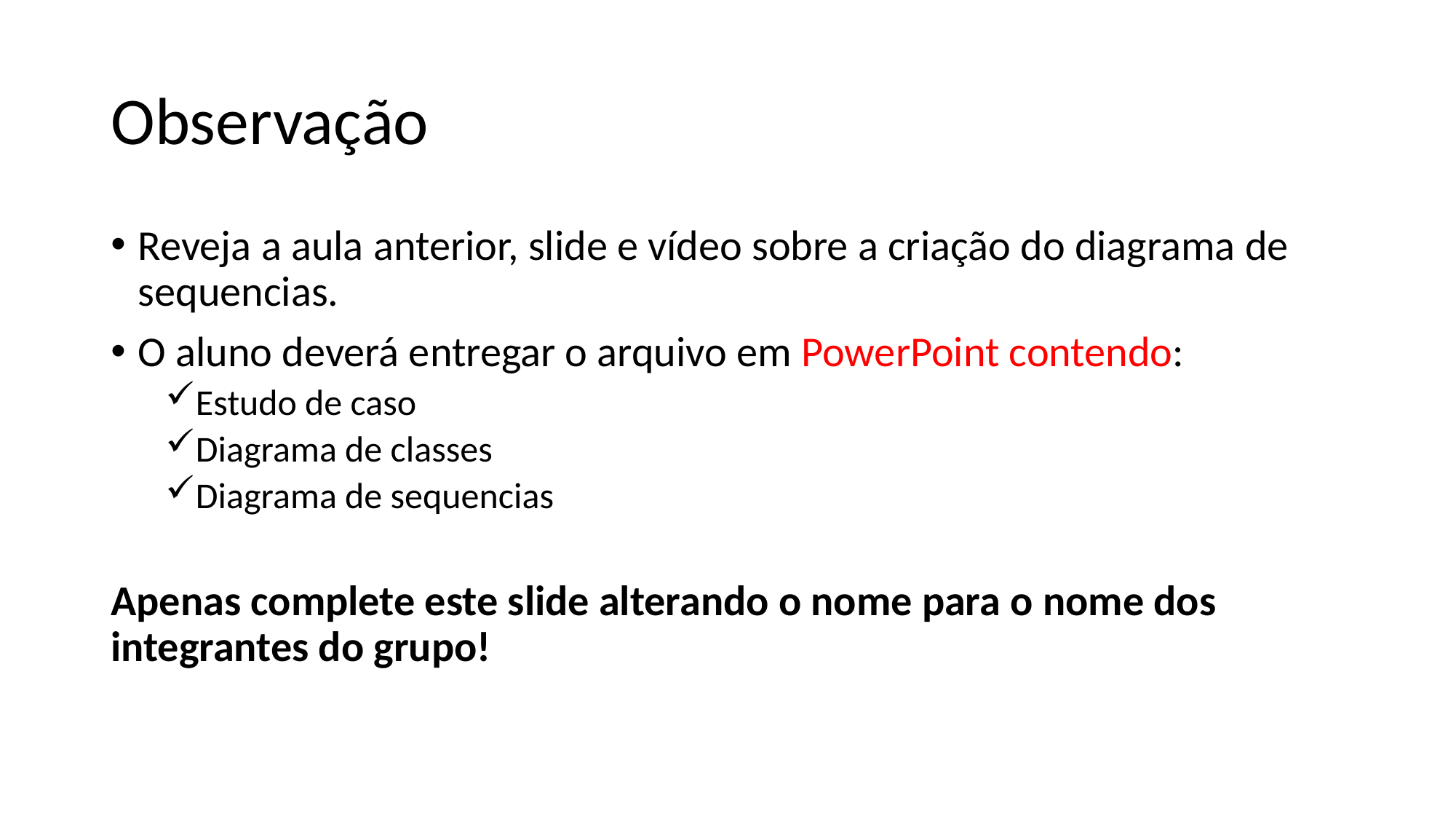

# Observação
Reveja a aula anterior, slide e vídeo sobre a criação do diagrama de sequencias.
O aluno deverá entregar o arquivo em PowerPoint contendo:
Estudo de caso
Diagrama de classes
Diagrama de sequencias

Apenas complete este slide alterando o nome para o nome dos integrantes do grupo!